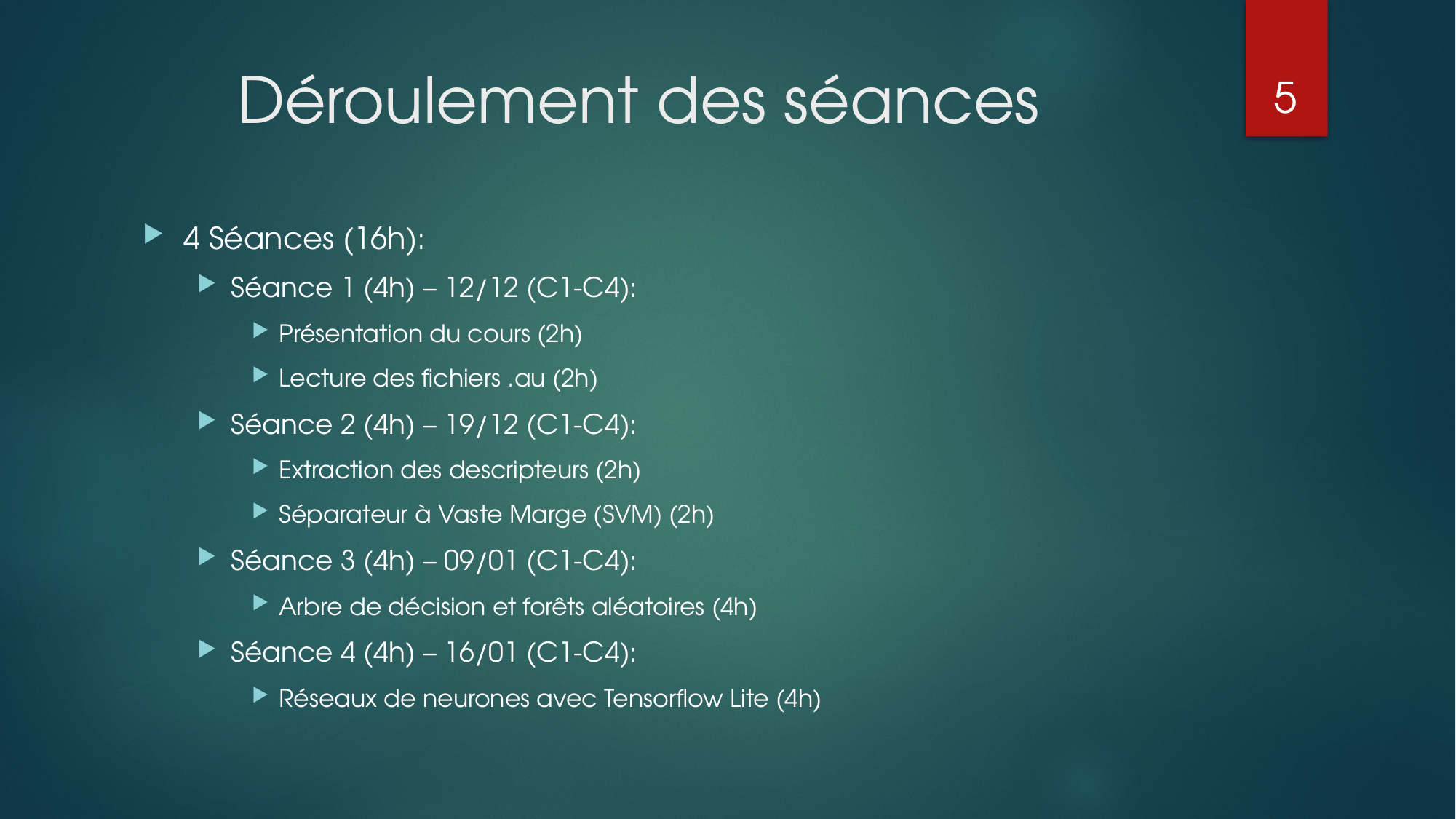

5
# Déroulement des séances

4 Séances (16h):
Séance 1 (4h) – 12/12 (C1-C4):
Présentation du cours (2h)
Lecture des fichiers .au (2h)
Séance 2 (4h) – 19/12 (C1-C4):
Extraction des descripteurs (2h)
Séparateur à Vaste Marge (SVM) (2h)
Séance 3 (4h) – 09/01 (C1-C4):
Arbre de décision et forêts aléatoires (4h)
Séance 4 (4h) – 16/01 (C1-C4):
Réseaux de neurones avec Tensorflow Lite (4h)